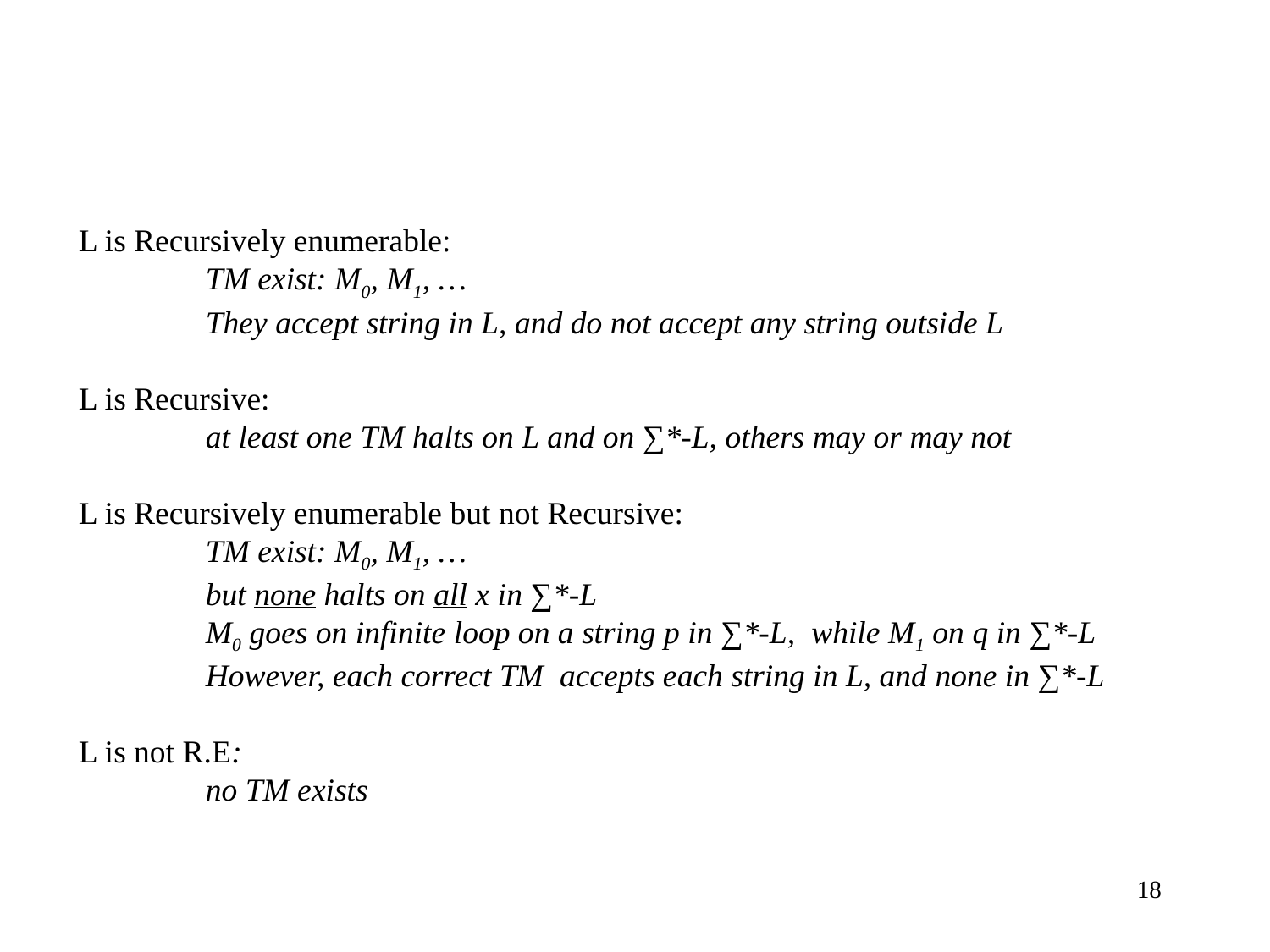

L is Recursively enumerable:
	TM exist: M0, M1, …
	They accept string in L, and do not accept any string outside L

L is Recursive:
	at least one TM halts on L and on ∑*-L, others may or may not

L is Recursively enumerable but not Recursive:
	TM exist: M0, M1, …
	but none halts on all x in ∑*-L
	M0 goes on infinite loop on a string p in ∑*-L,  while M1 on q in ∑*-L
	However, each correct TM  accepts each string in L, and none in ∑*-L

L is not R.E:
	no TM exists
18